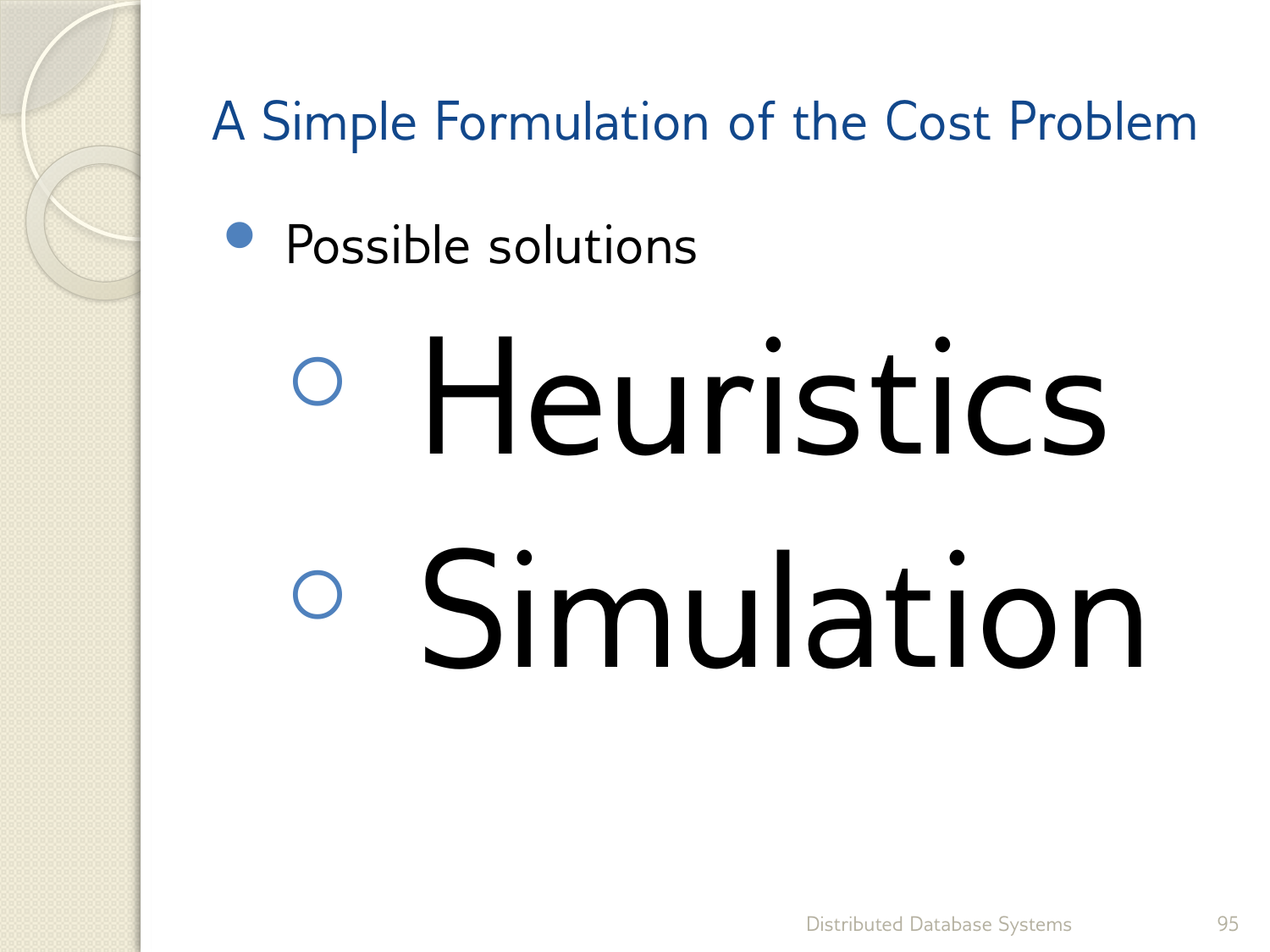

# A Simple Formulation of the Cost Problem

 Possible solutions
 Heuristics
 Simulation

Distributed Database Systems
95